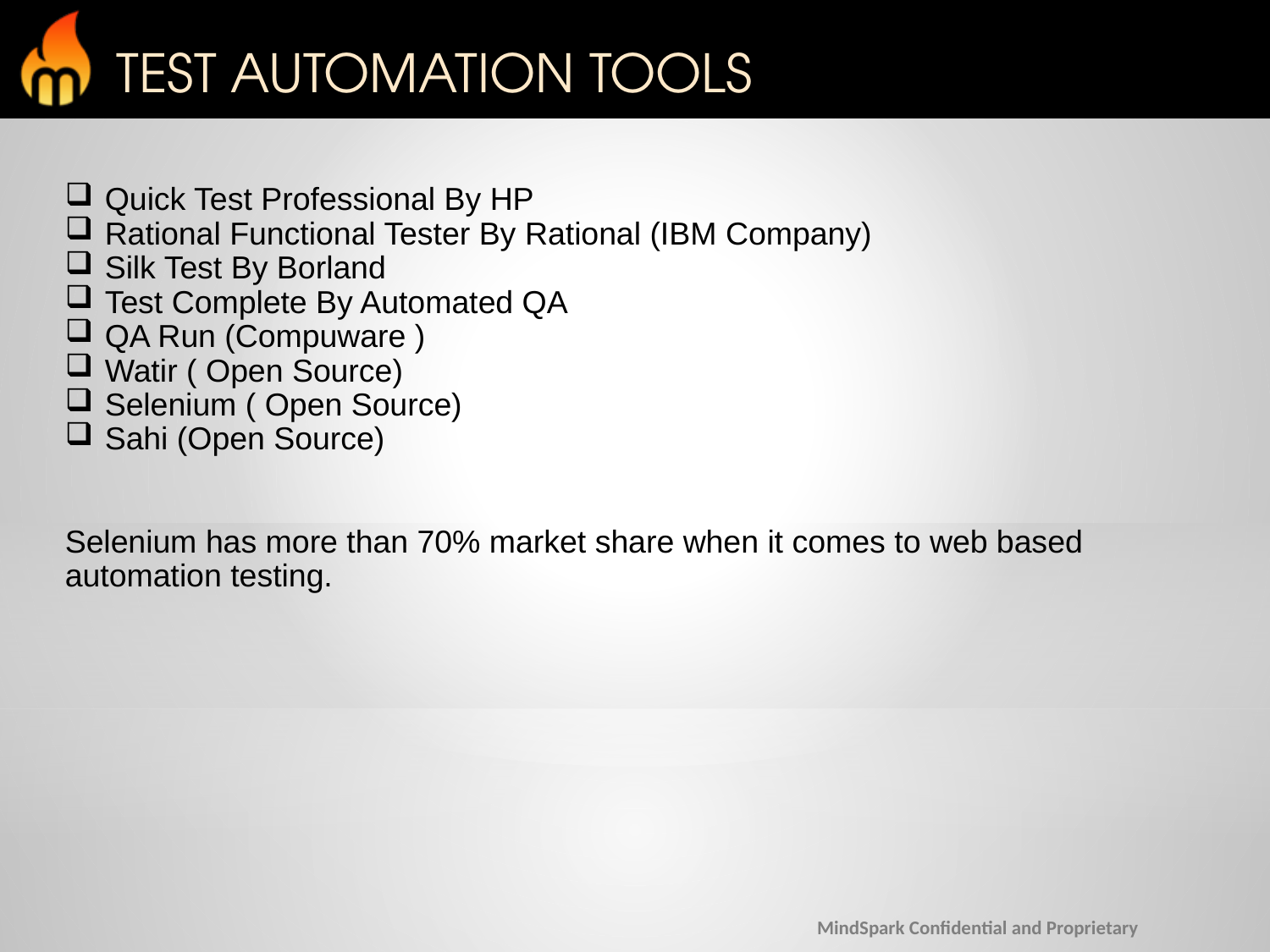

TEST AUTOMATION TOOLS
Quick Test Professional By HP
Rational Functional Tester By Rational (IBM Company)
Silk Test By Borland
Test Complete By Automated QA
QA Run (Compuware )
Watir ( Open Source)
Selenium ( Open Source)
Sahi (Open Source)

Selenium has more than 70% market share when it comes to web based automation testing.
MindSpark Confidential and Proprietary